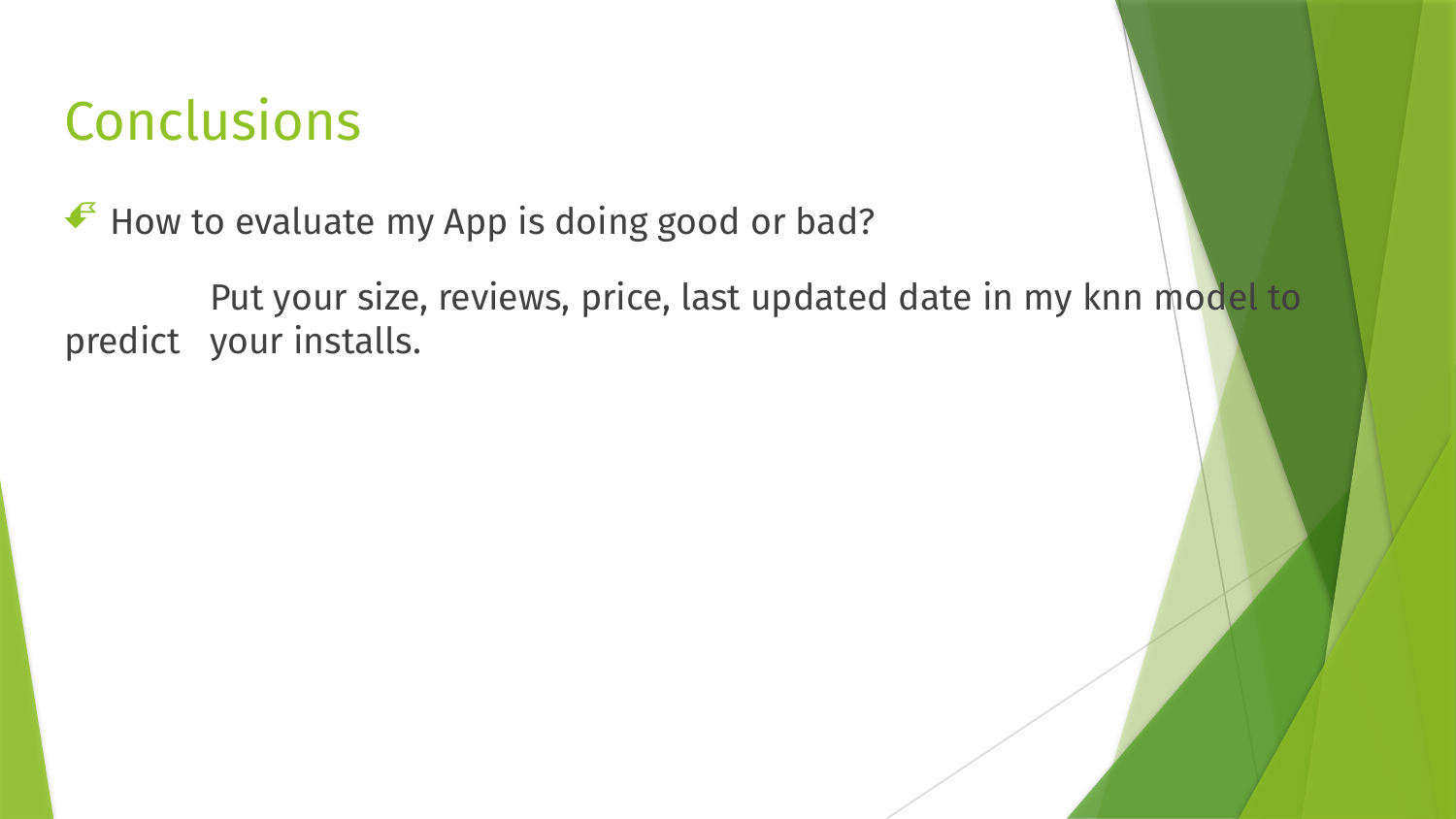

# Conclusions
How to evaluate my App is doing good or bad?
	Put your size, reviews, price, last updated date in my knn model to 	predict 	your installs.